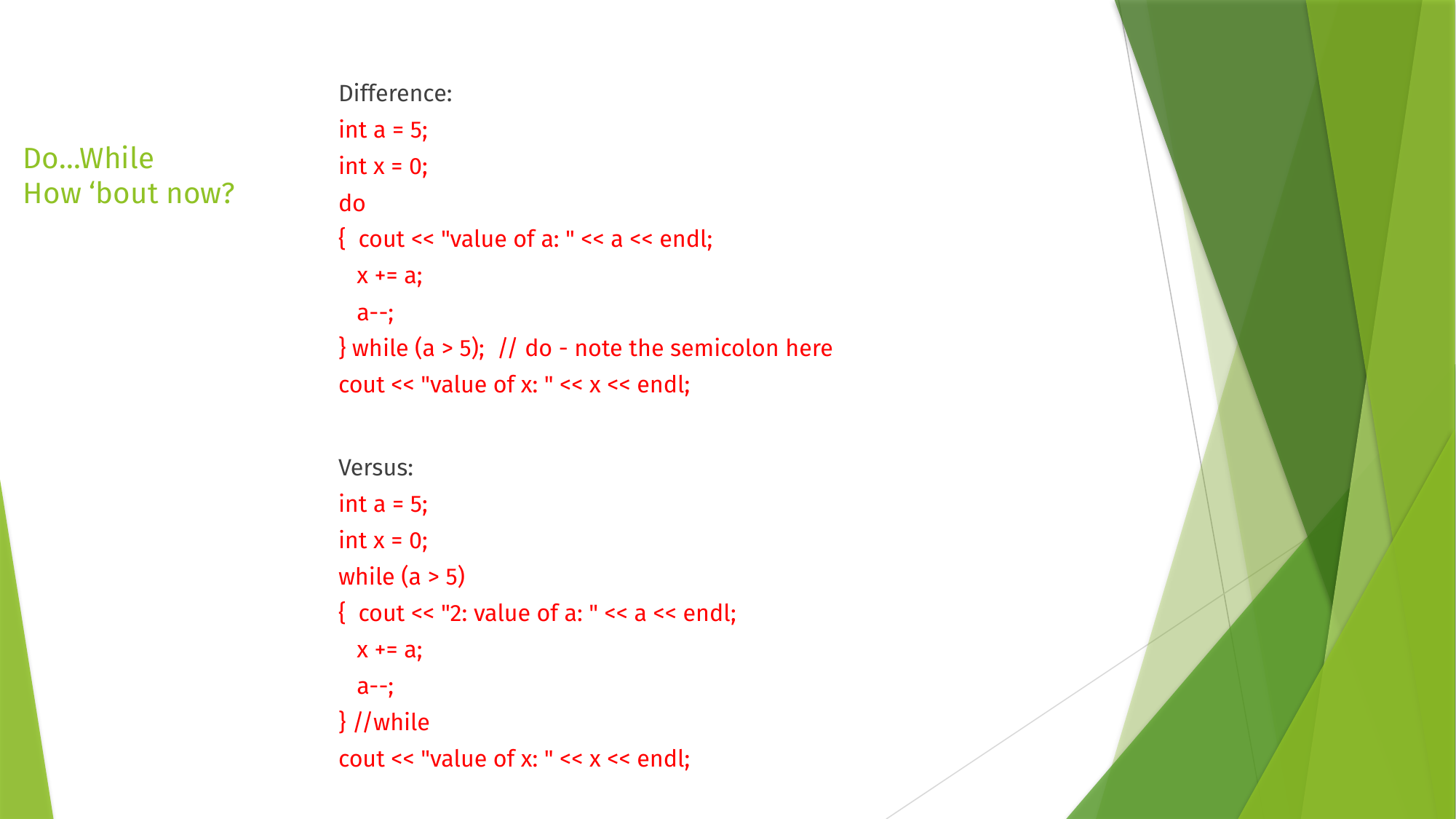

Difference:
int a = 5;
int x = 0;
do
{  cout << "value of a: " << a << endl;
   x += a;
   a--;
} while (a > 5);  // do - note the semicolon here
cout << "value of x: " << x << endl;

Versus:
int a = 5;
int x = 0;
while (a > 5)
{  cout << "2: value of a: " << a << endl;
   x += a;
   a--;
} //while
cout << "value of x: " << x << endl;

# Do…While How ‘bout now?